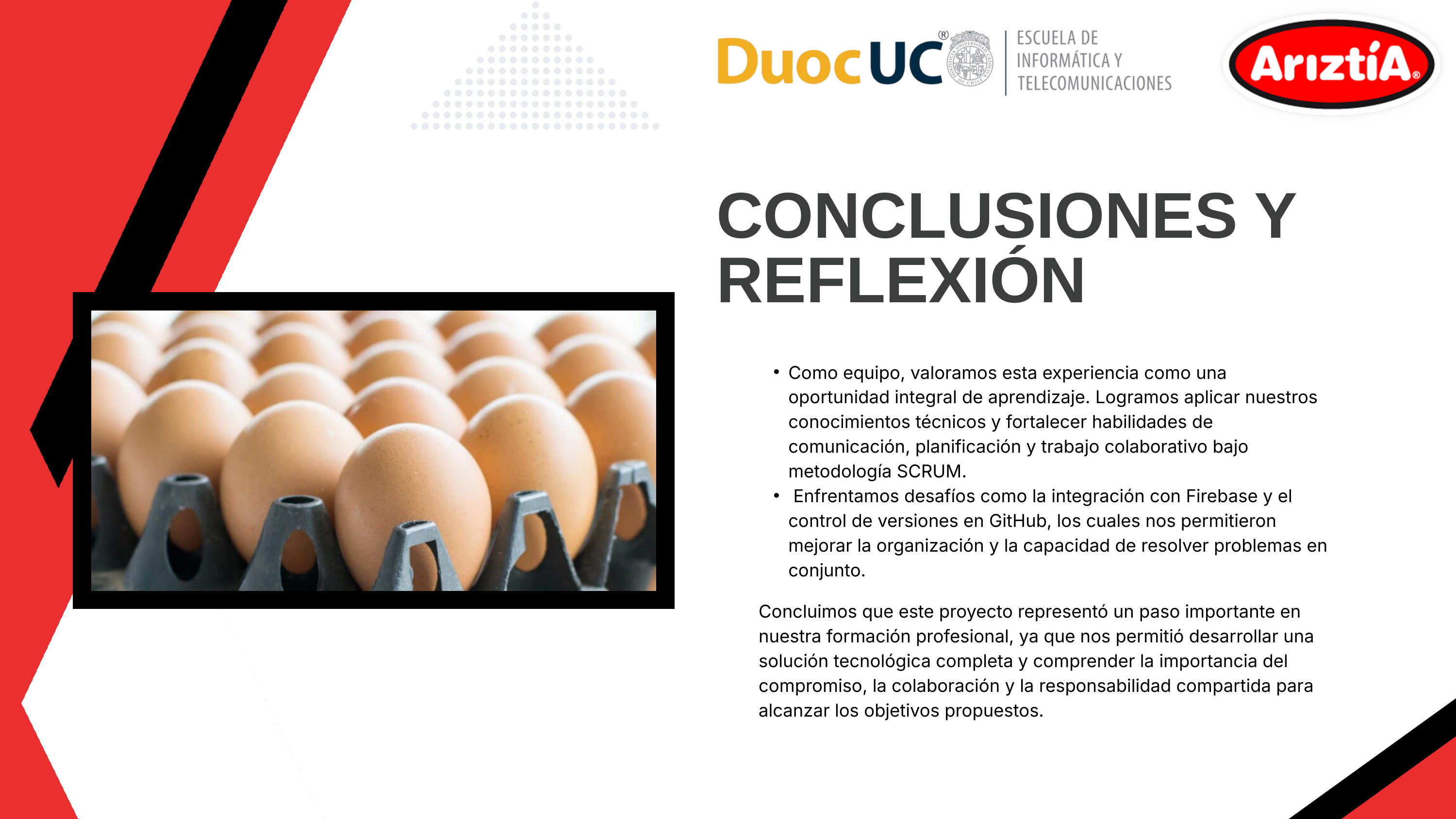

CONCLUSIONES Y REFLEXIÓN

Como equipo, valoramos esta experiencia como una oportunidad integral de aprendizaje. Logramos aplicar nuestros conocimientos técnicos y fortalecer habilidades de comunicación, planificación y trabajo colaborativo bajo metodología SCRUM.
 Enfrentamos desafíos como la integración con Firebase y el control de versiones en GitHub, los cuales nos permitieron mejorar la organización y la capacidad de resolver problemas en conjunto.

Concluimos que este proyecto representó un paso importante en nuestra formación profesional, ya que nos permitió desarrollar una solución tecnológica completa y comprender la importancia del compromiso, la colaboración y la responsabilidad compartida para alcanzar los objetivos propuestos.